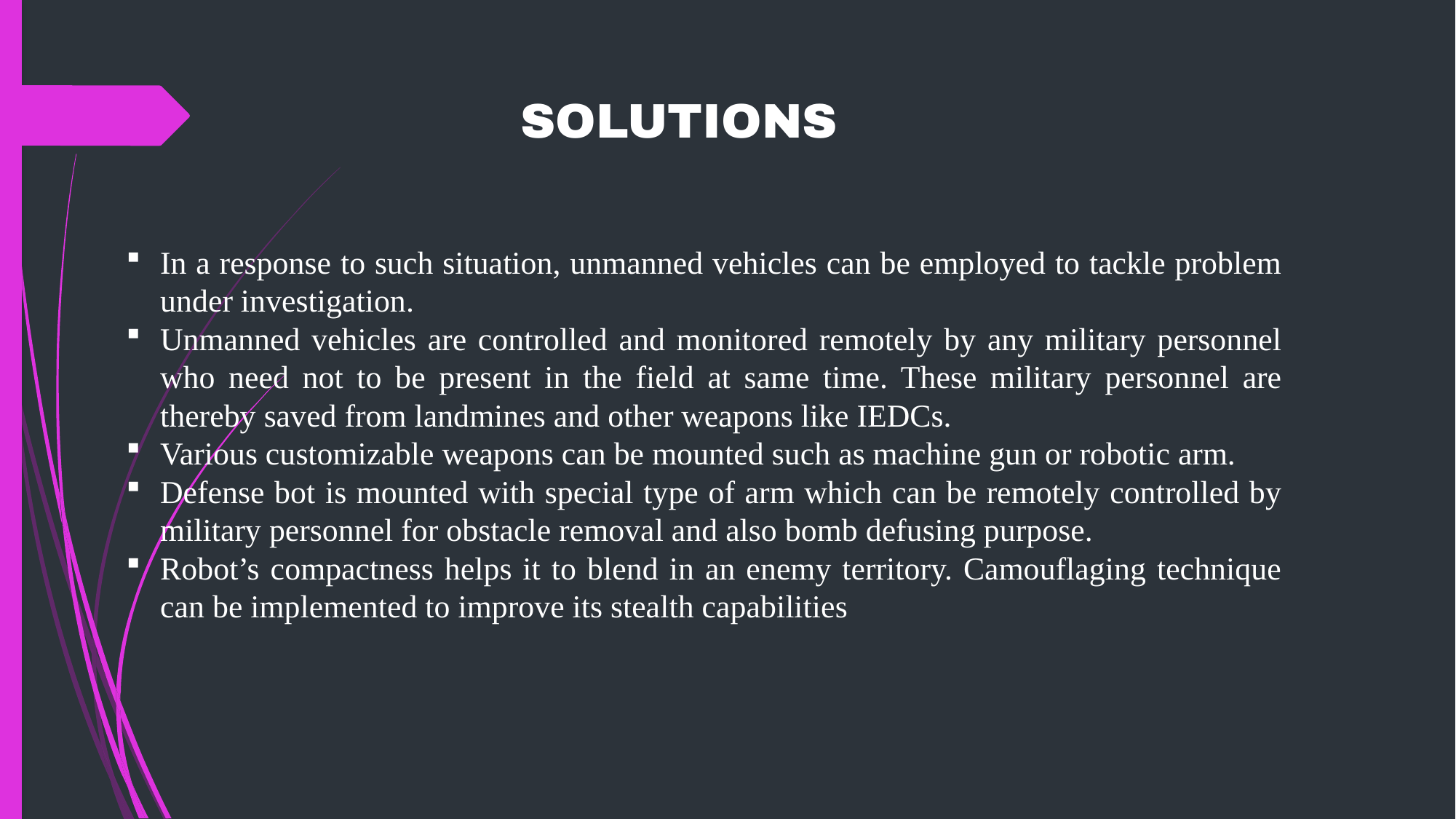

SOLUTIONS
In a response to such situation, unmanned vehicles can be employed to tackle problem under investigation.
Unmanned vehicles are controlled and monitored remotely by any military personnel who need not to be present in the field at same time. These military personnel are thereby saved from landmines and other weapons like IEDCs.
Various customizable weapons can be mounted such as machine gun or robotic arm.
Defense bot is mounted with special type of arm which can be remotely controlled by military personnel for obstacle removal and also bomb defusing purpose.
Robot’s compactness helps it to blend in an enemy territory. Camouflaging technique can be implemented to improve its stealth capabilities